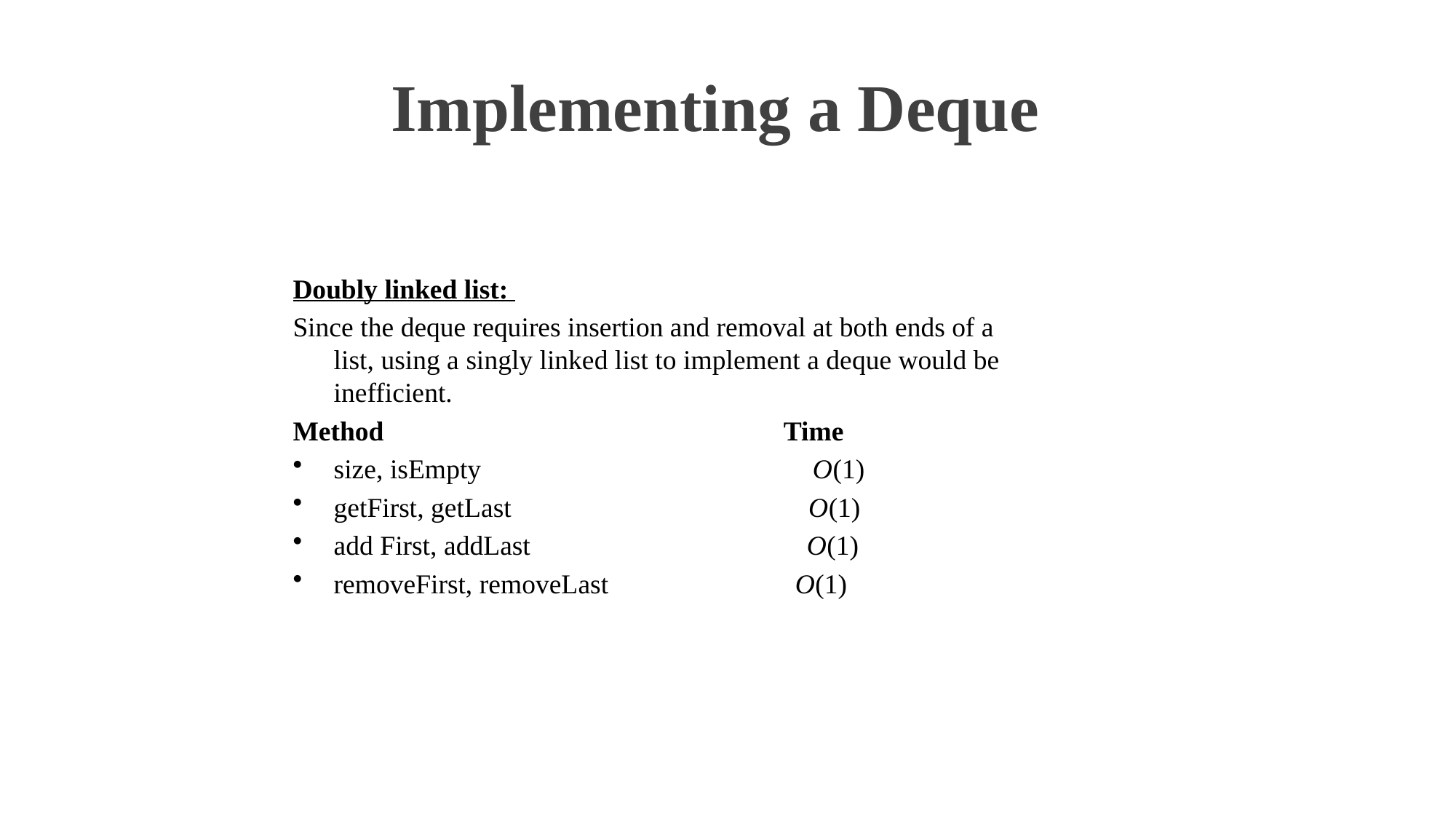

Queues
55
# Implementing a Deque

Doubly linked list:
Since the deque requires insertion and removal at both ends of a list, using a singly linked list to implement a deque would be inefficient.
Method                                                          Time
size, isEmpty                                                O(1)
getFirst, getLast                                           O(1)
add First, addLast                                        O(1)
removeFirst, removeLast                           O(1)